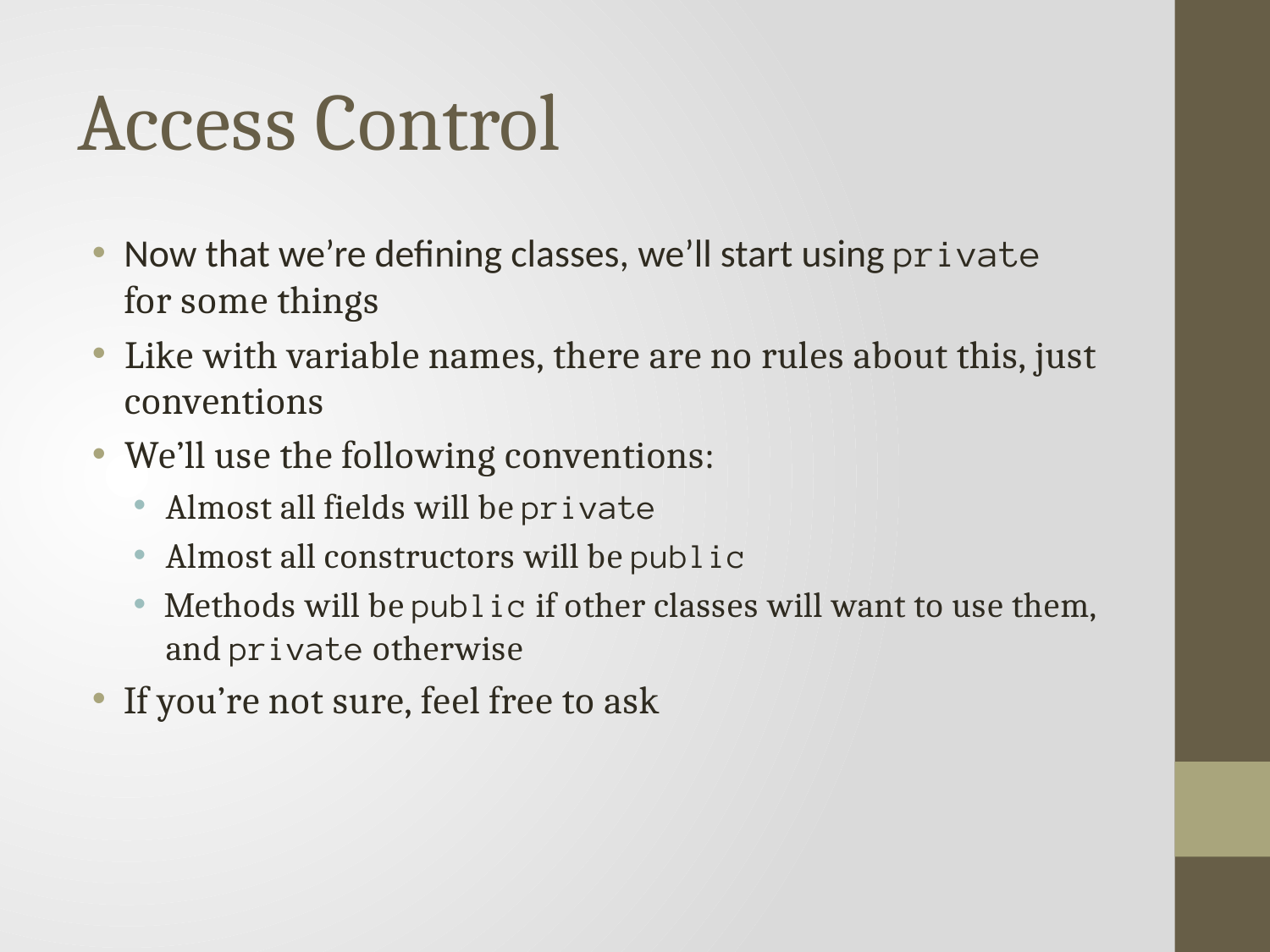

# Access Control
Now that we’re defining classes, we’ll start using private for some things
Like with variable names, there are no rules about this, just conventions
We’ll use the following conventions:
Almost all fields will be private
Almost all constructors will be public
Methods will be public if other classes will want to use them, and private otherwise
If you’re not sure, feel free to ask